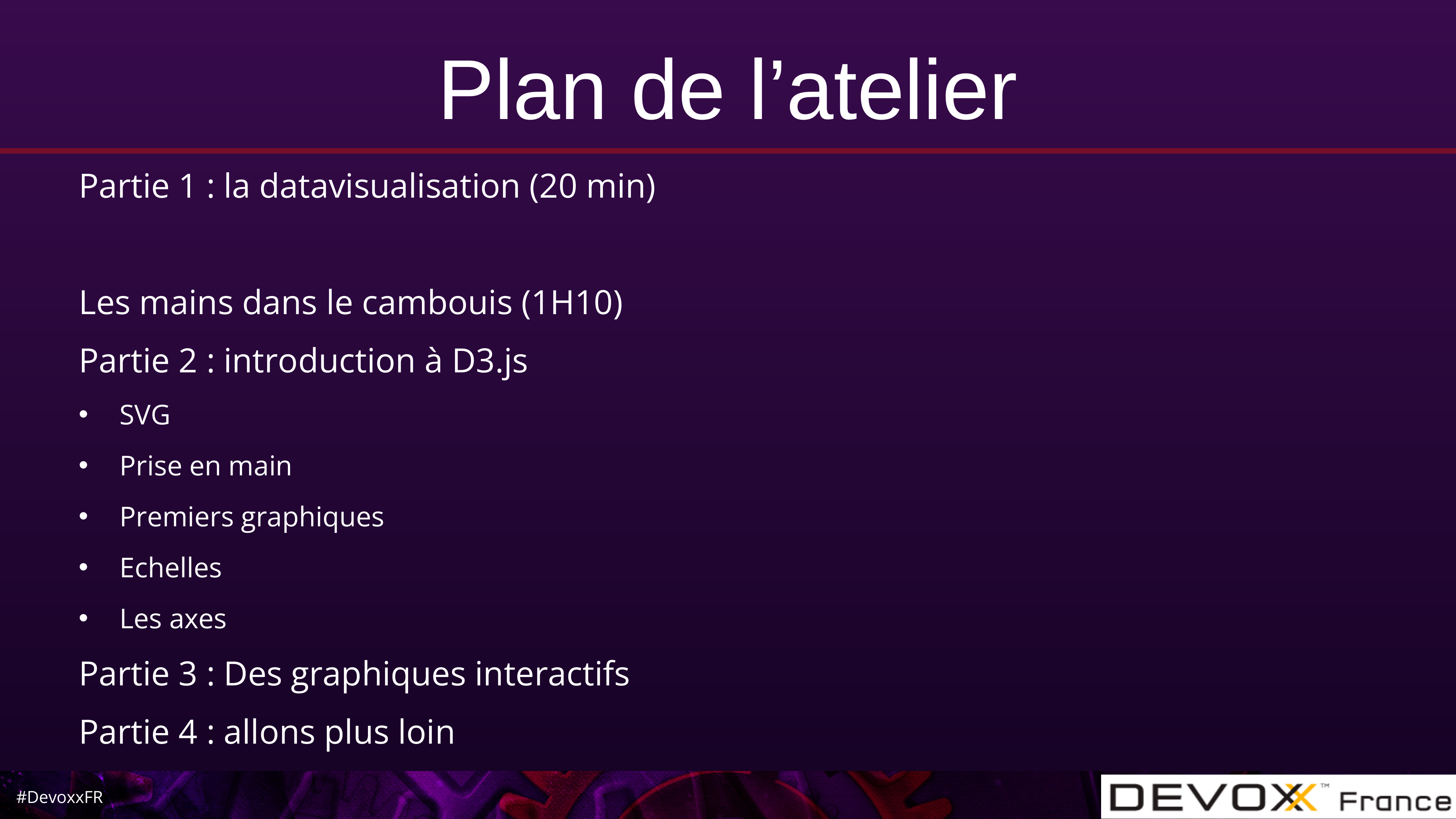

# Plan de l’atelier
Partie 1 : la datavisualisation (20 min)

Les mains dans le cambouis (1H10)
Partie 2 : introduction à D3.js
SVG
Prise en main
Premiers graphiques
Echelles
Les axes
Partie 3 : Des graphiques interactifs
Partie 4 : allons plus loin